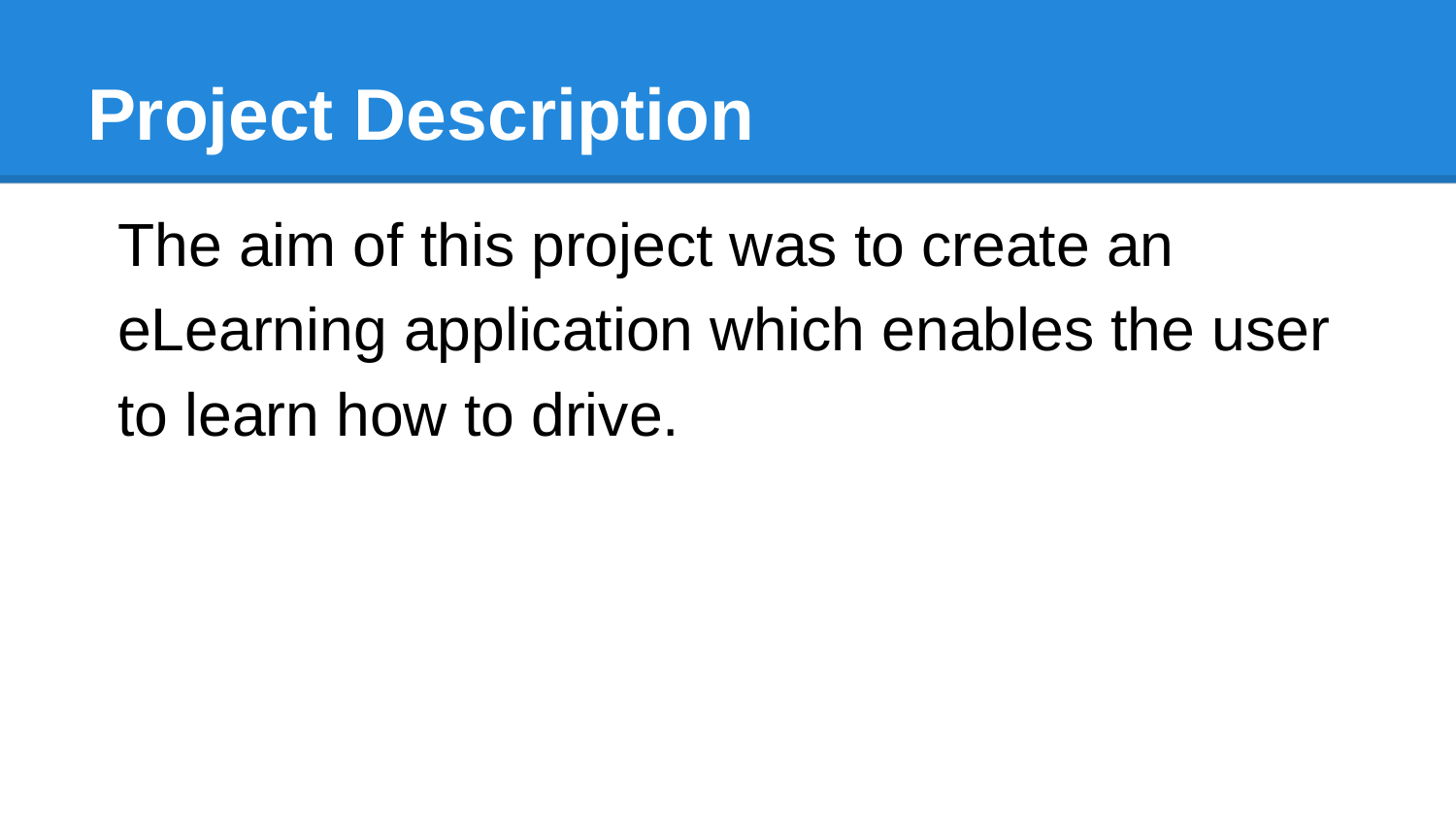

# Project Description
The aim of this project was to create an
eLearning application which enables the user
to learn how to drive.